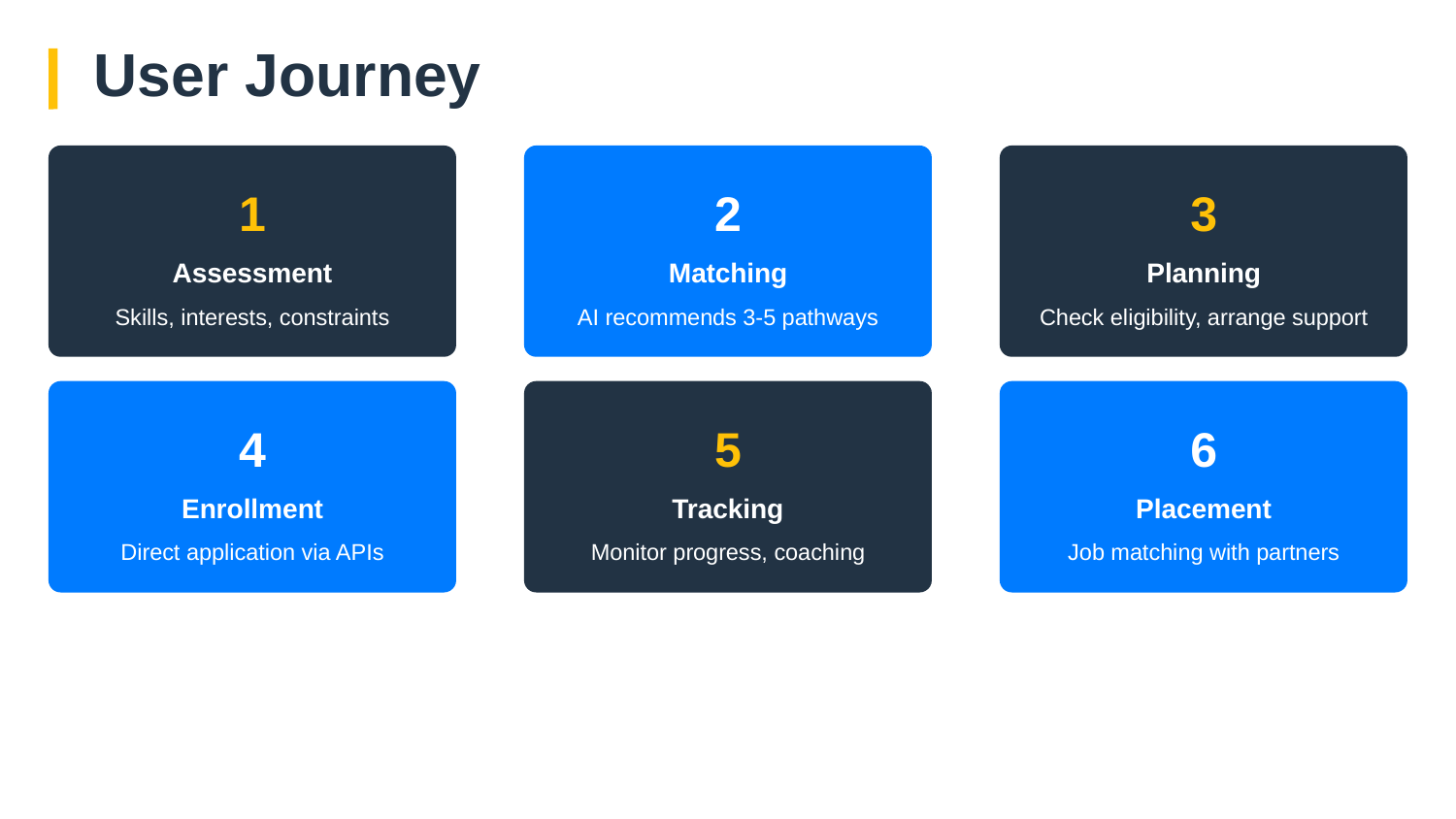

User Journey

1
2
3
Assessment
Matching
Planning
Skills, interests, constraints
AI recommends 3-5 pathways
Check eligibility, arrange support

4
5
6
Enrollment
Tracking
Placement
Direct application via APIs
Monitor progress, coaching
Job matching with partners